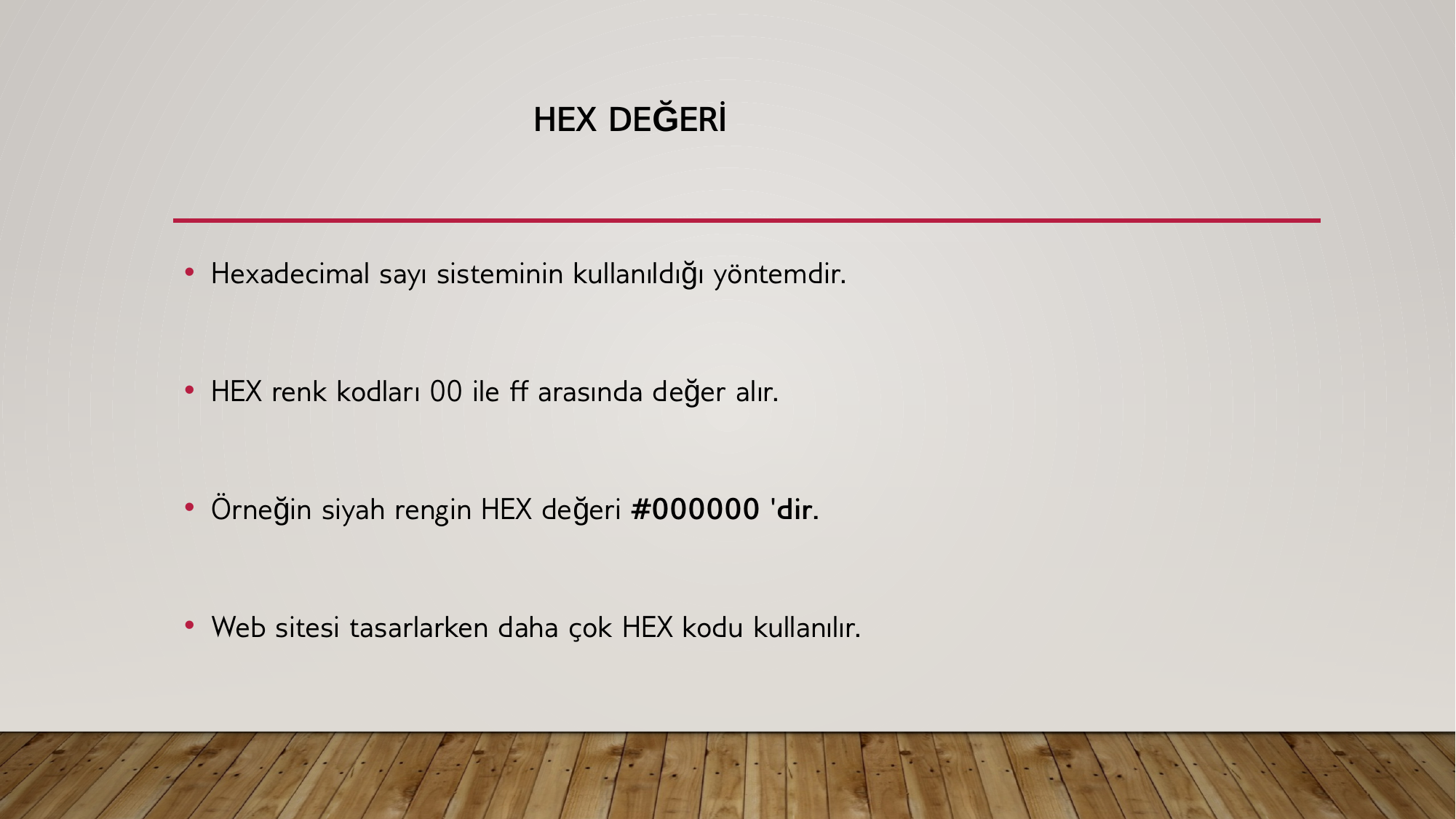

# HEX DEĞERİ

Hexadecimal sayı sisteminin kullanıldığı yöntemdir.

HEX renk kodları 00 ile ff arasında değer alır.

Örneğin siyah rengin HEX değeri #000000 'dir.

Web sitesi tasarlarken daha çok HEX kodu kullanılır.